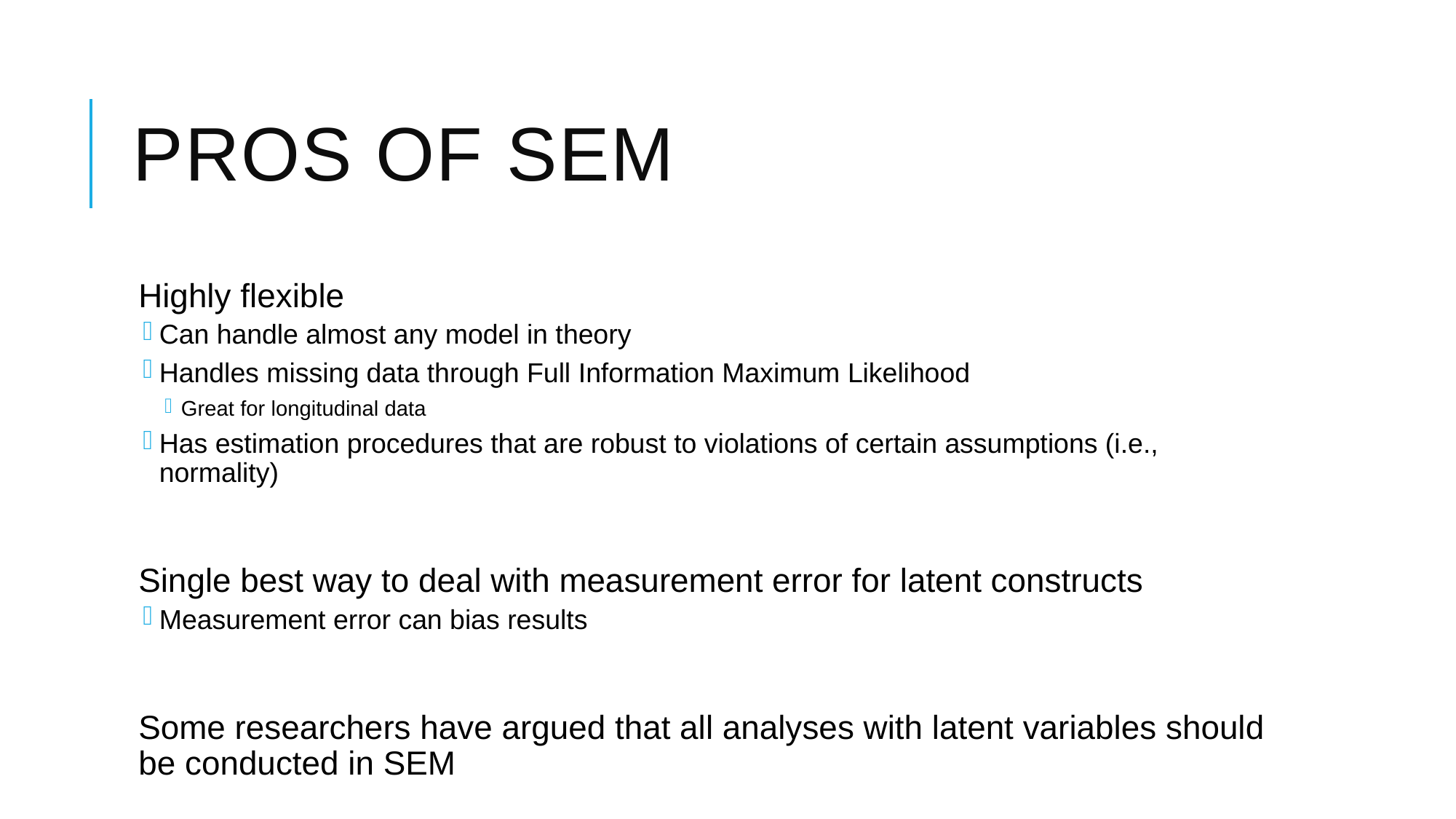

# Pros of SEM
Highly flexible
Can handle almost any model in theory
Handles missing data through Full Information Maximum Likelihood
Great for longitudinal data
Has estimation procedures that are robust to violations of certain assumptions (i.e., normality)

Single best way to deal with measurement error for latent constructs
Measurement error can bias results

Some researchers have argued that all analyses with latent variables should be conducted in SEM